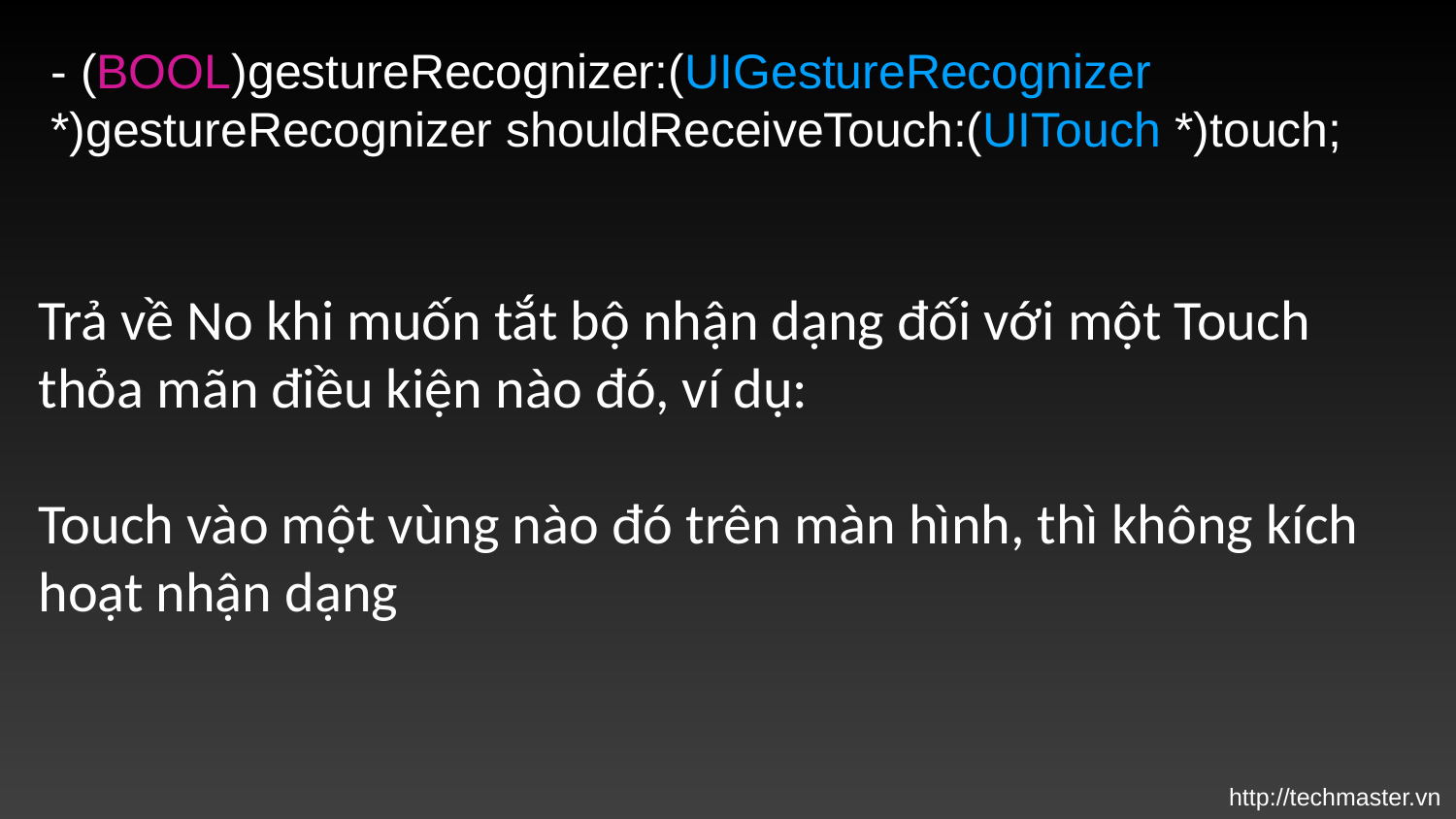

- (BOOL)gestureRecognizer:(UIGestureRecognizer *)gestureRecognizer shouldReceiveTouch:(UITouch *)touch;
Trả về No khi muốn tắt bộ nhận dạng đối với một Touch thỏa mãn điều kiện nào đó, ví dụ:

Touch vào một vùng nào đó trên màn hình, thì không kích hoạt nhận dạng